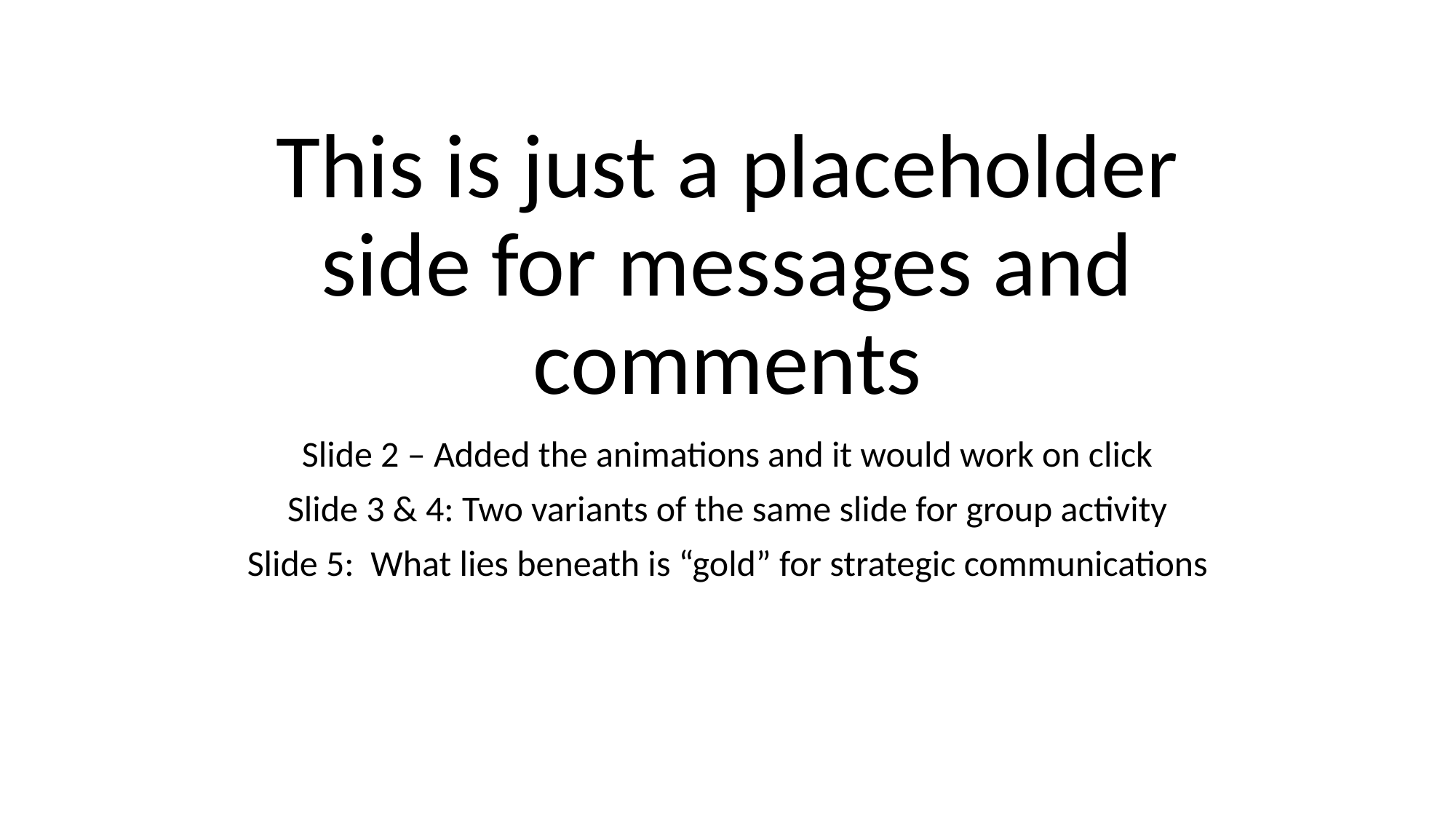

# This is just a placeholder side for messages and comments
Slide 2 – Added the animations and it would work on click
Slide 3 & 4: Two variants of the same slide for group activity
Slide 5:  What lies beneath is “gold” for strategic communications